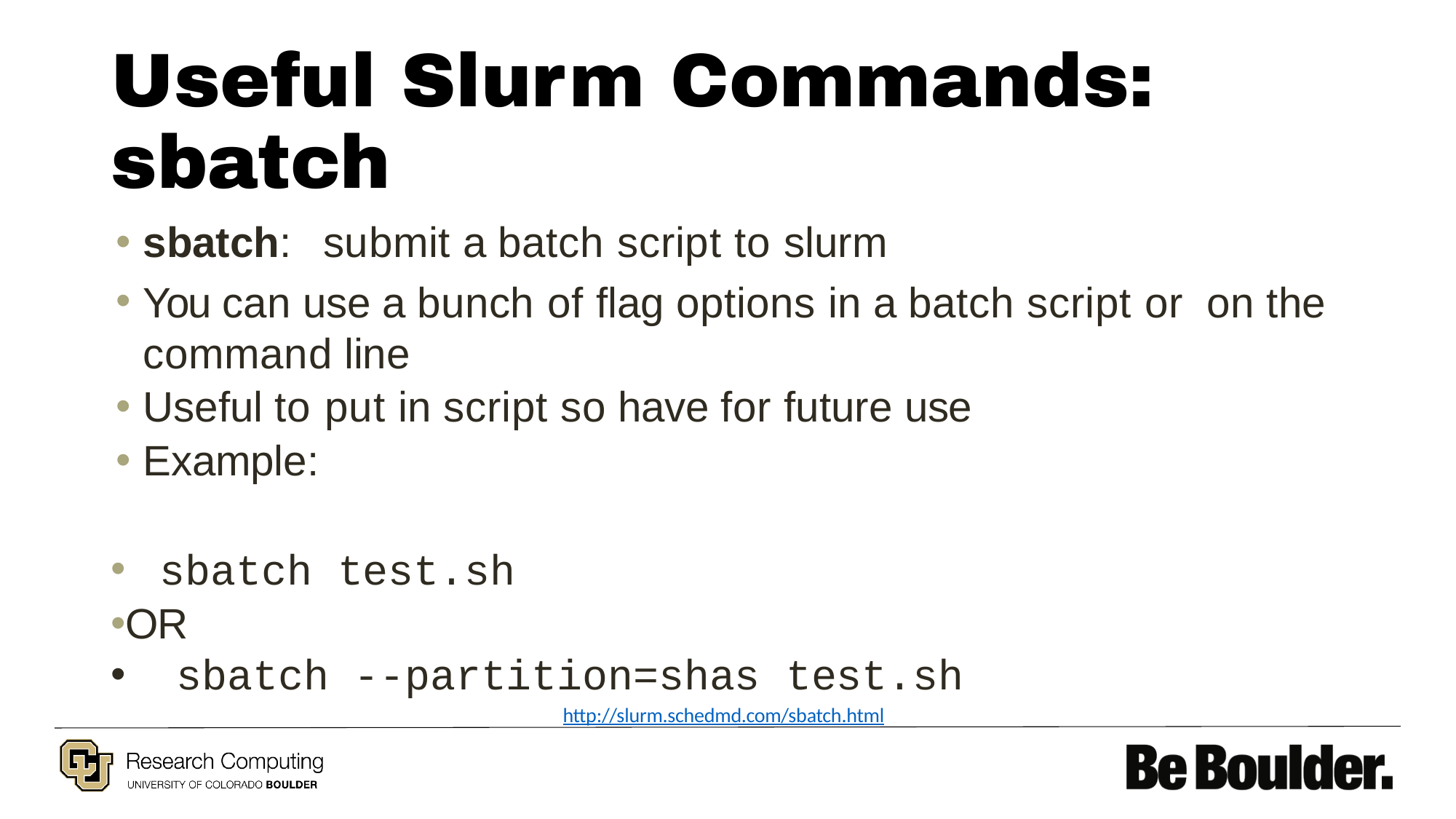

# Useful Slurm Commands: sbatch
sbatch:	submit a batch script to slurm
You can use a bunch of flag options in a batch script or  on the command line
Useful to put in script so have for future use
Example:

	 sbatch test.sh
OR
  sbatch --partition=shas test.sh

http://slurm.schedmd.com/sbatch.html